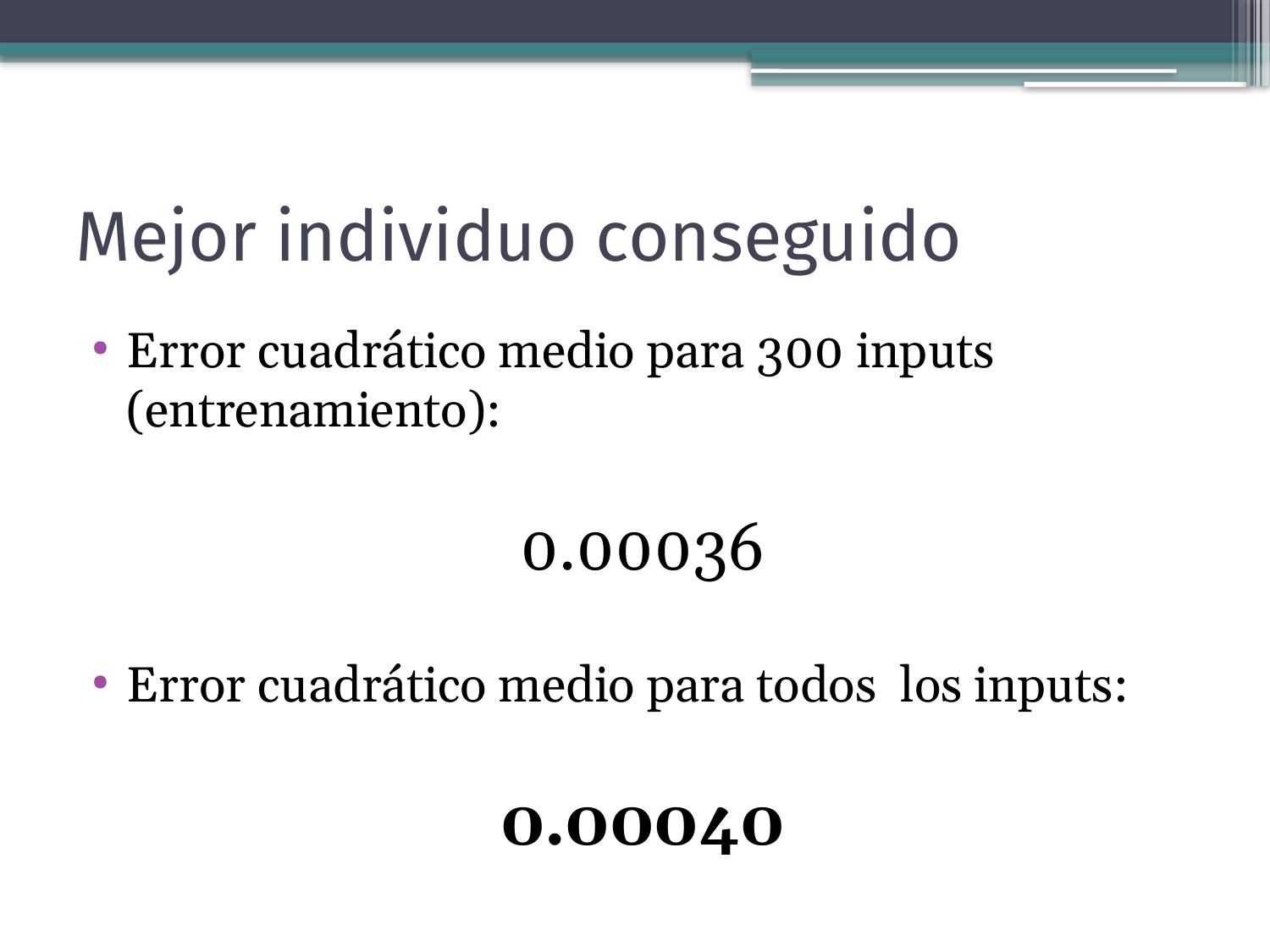

# Mejor individuo conseguido
Error cuadrático medio para 300 inputs (entrenamiento):

0.00036

Error cuadrático medio para todos  los inputs:

0.00040